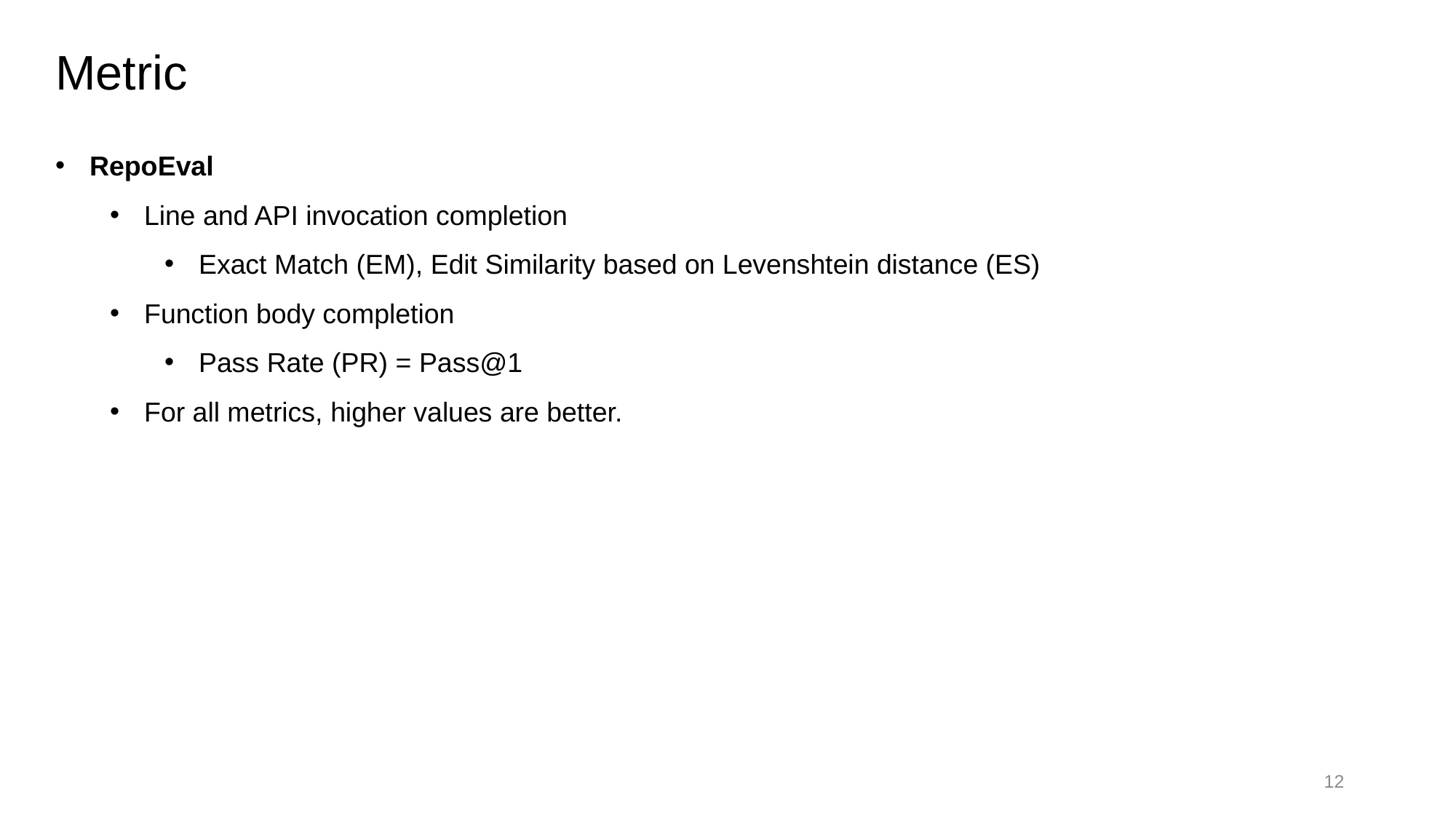

Metric
RepoEval
Line and API invocation completion
Exact Match (EM), Edit Similarity based on Levenshtein distance (ES)
Function body completion
Pass Rate (PR) = Pass@1
For all metrics, higher values are better.
12